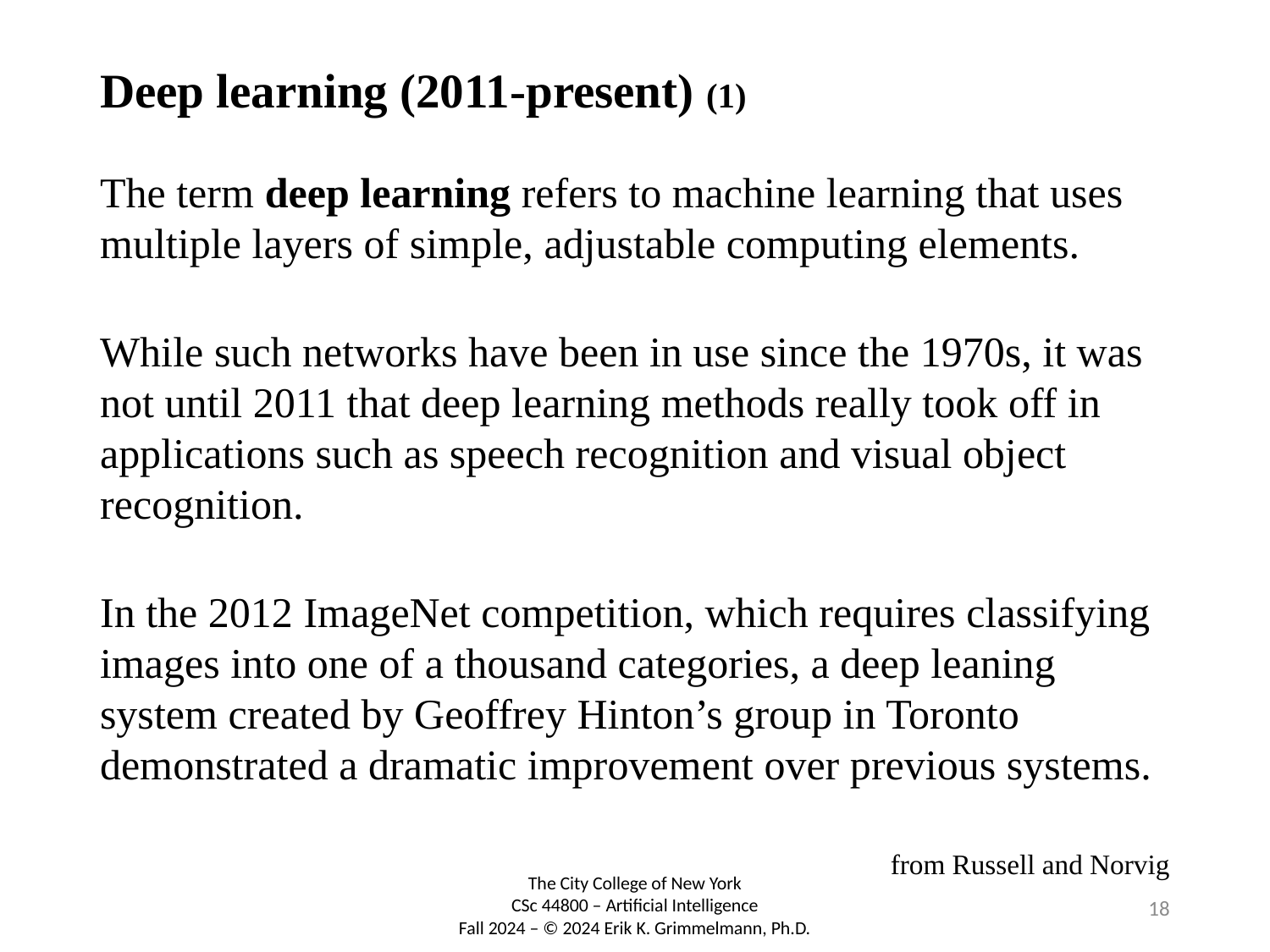

# Deep learning (2011-present) (1)
The term deep learning refers to machine learning that uses multiple layers of simple, adjustable computing elements.

While such networks have been in use since the 1970s, it was not until 2011 that deep learning methods really took off in applications such as speech recognition and visual object recognition.

In the 2012 ImageNet competition, which requires classifying images into one of a thousand categories, a deep leaning system created by Geoffrey Hinton’s group in Toronto demonstrated a dramatic improvement over previous systems.
from Russell and Norvig
18